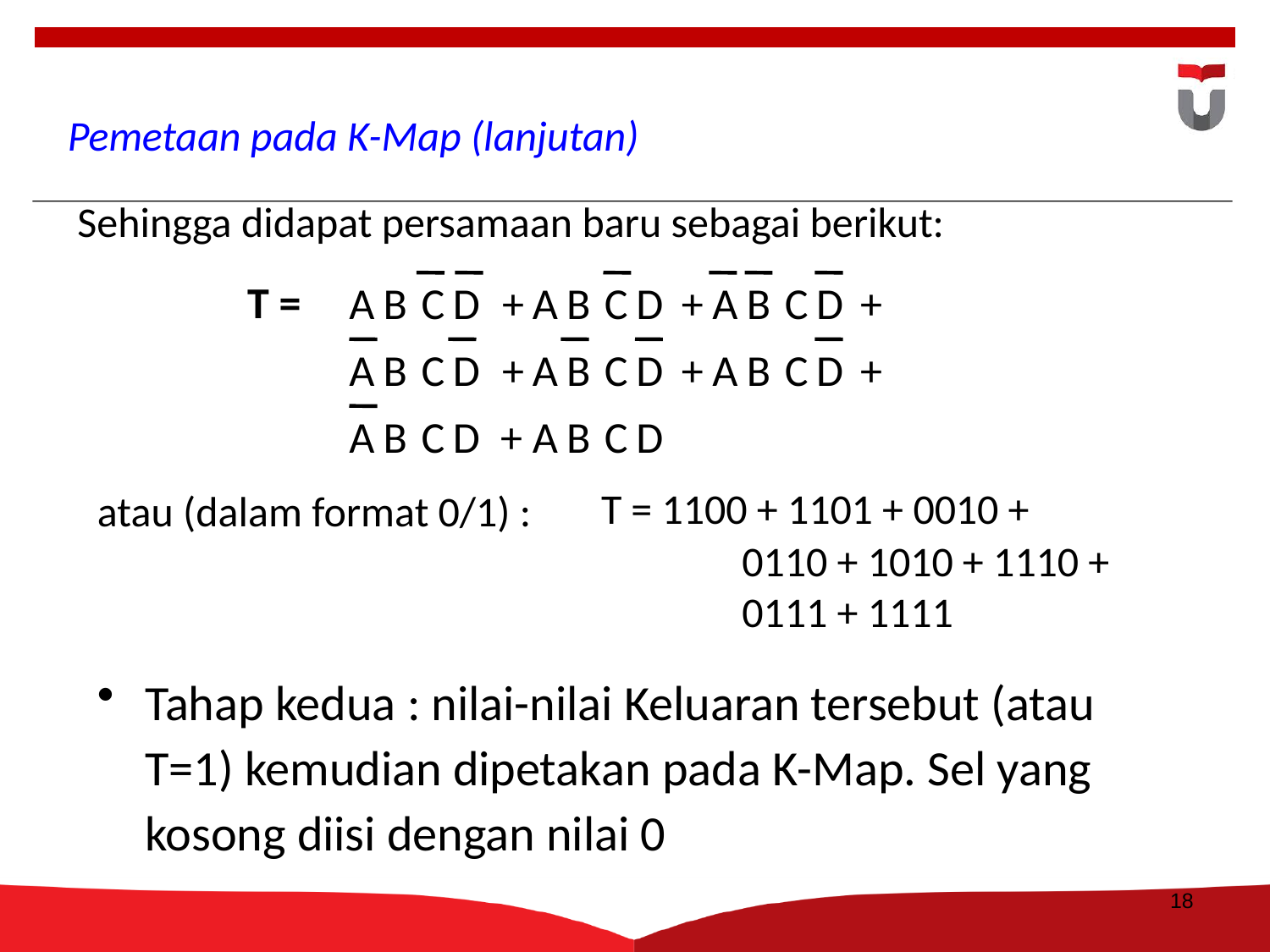

# Pemetaan pada K-Map (lanjutan)
Sehingga didapat persamaan baru sebagai berikut:

T =
A
B
C
D
+
A
B
C
D
+
A
B
C
D
+

A
B
C
D
+
A
B
C
D
+
A
B
C
D
+

A
B
C
D
+
A
B
C
D

   T = 1100 + 1101 + 0010 +
		0110 + 1010 + 1110 +
		0111 + 1111
atau (dalam format 0/1) :

Tahap kedua : nilai-nilai Keluaran tersebut (atau T=1) kemudian dipetakan pada K-Map. Sel yang kosong diisi dengan nilai 0
18